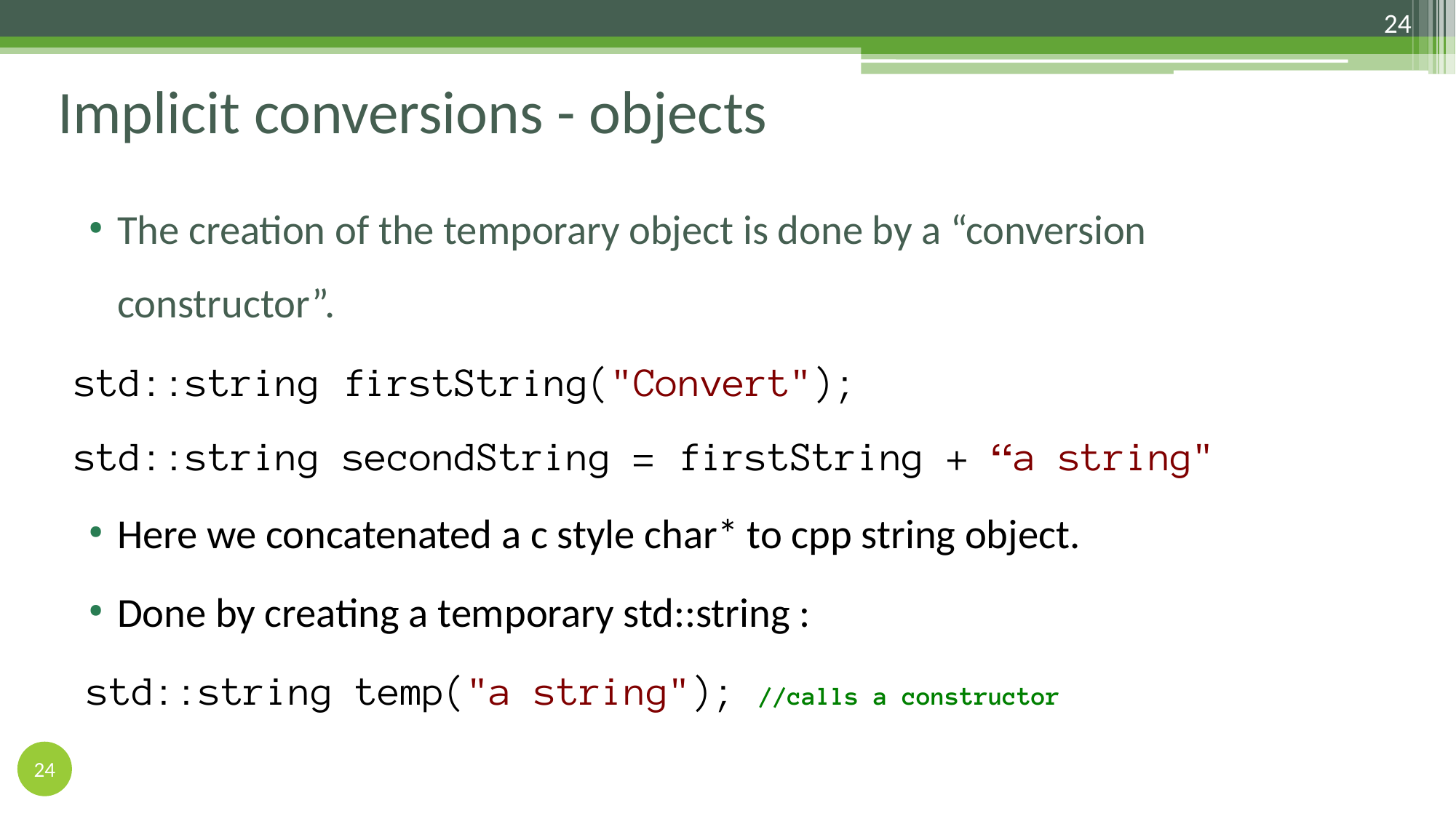

24
# Implicit conversions - objects
The creation of the temporary object is done by a “conversion constructor”.
std::string firstString("Convert");
std::string secondString = firstString + “a string"
Here we concatenated a c style char* to cpp string object.
Done by creating a temporary std::string :
std::string temp("a string"); //calls a constructor